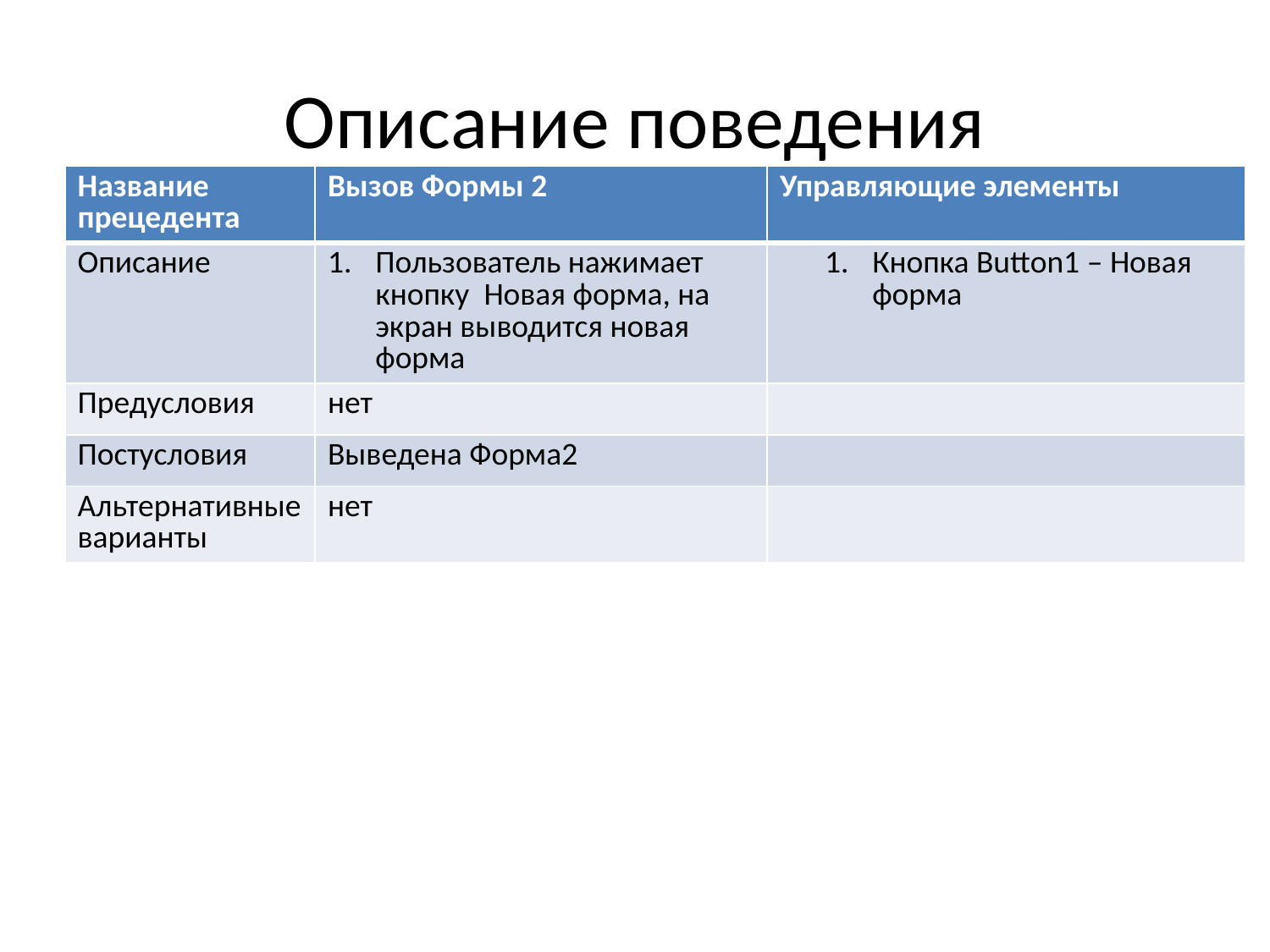

# Описание поведения
| Название прецедента | Вызов Формы 2 | Управляющие элементы |
| --- | --- | --- |
| Описание | Пользователь нажимает кнопку Новая форма, на экран выводится новая форма | Кнопка Button1 – Новая форма |
| Предусловия | нет |  |
| Постусловия | Выведена Форма2 |  |
| Альтернативные варианты | нет |  |